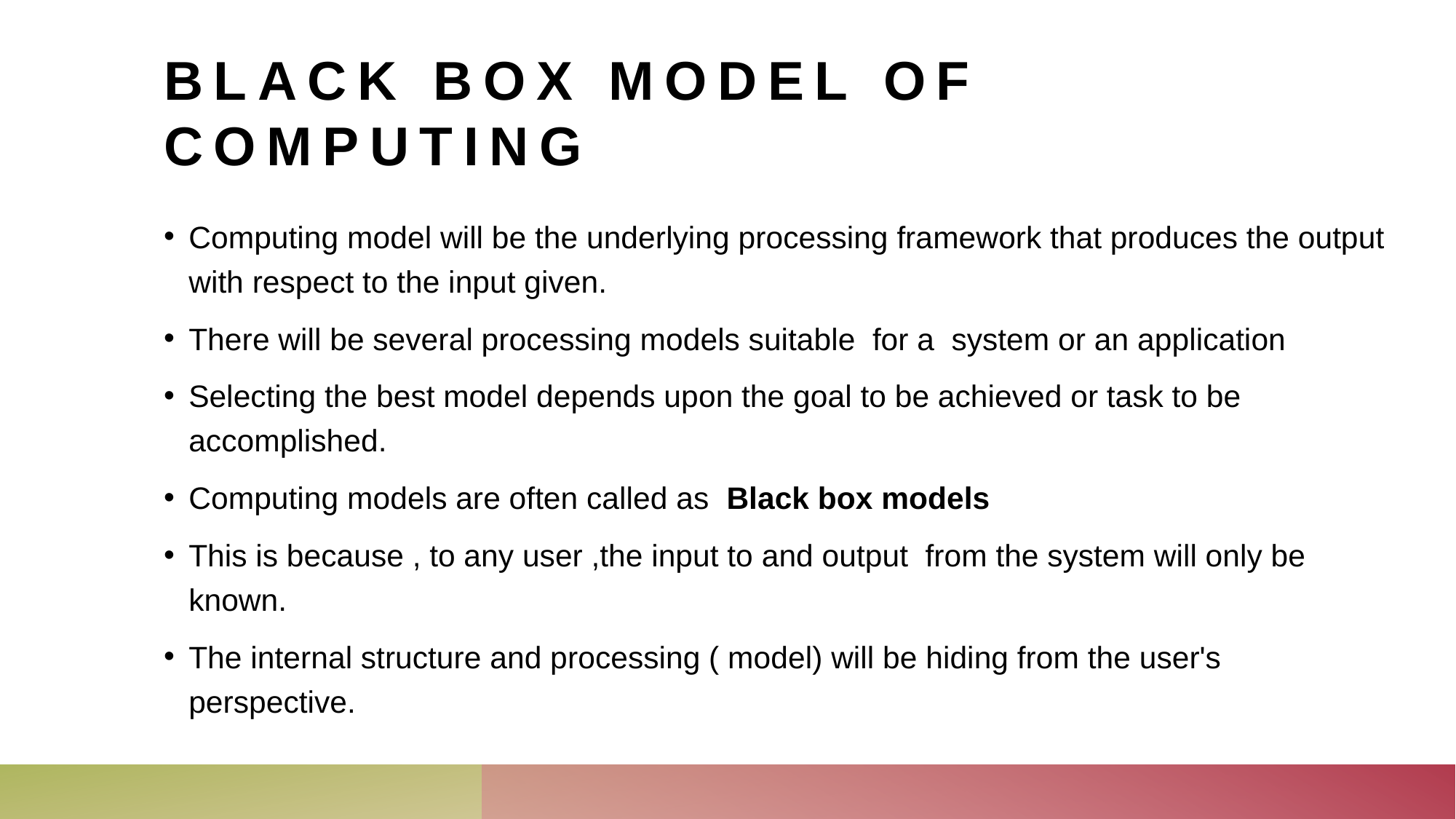

# Black box Model of Computing
Computing model will be the underlying processing framework that produces the output with respect to the input given.
There will be several processing models suitable  for a  system or an application
Selecting the best model depends upon the goal to be achieved or task to be accomplished.
Computing models are often called as  Black box models
This is because , to any user ,the input to and output  from the system will only be known.
The internal structure and processing ( model) will be hiding from the user's perspective.